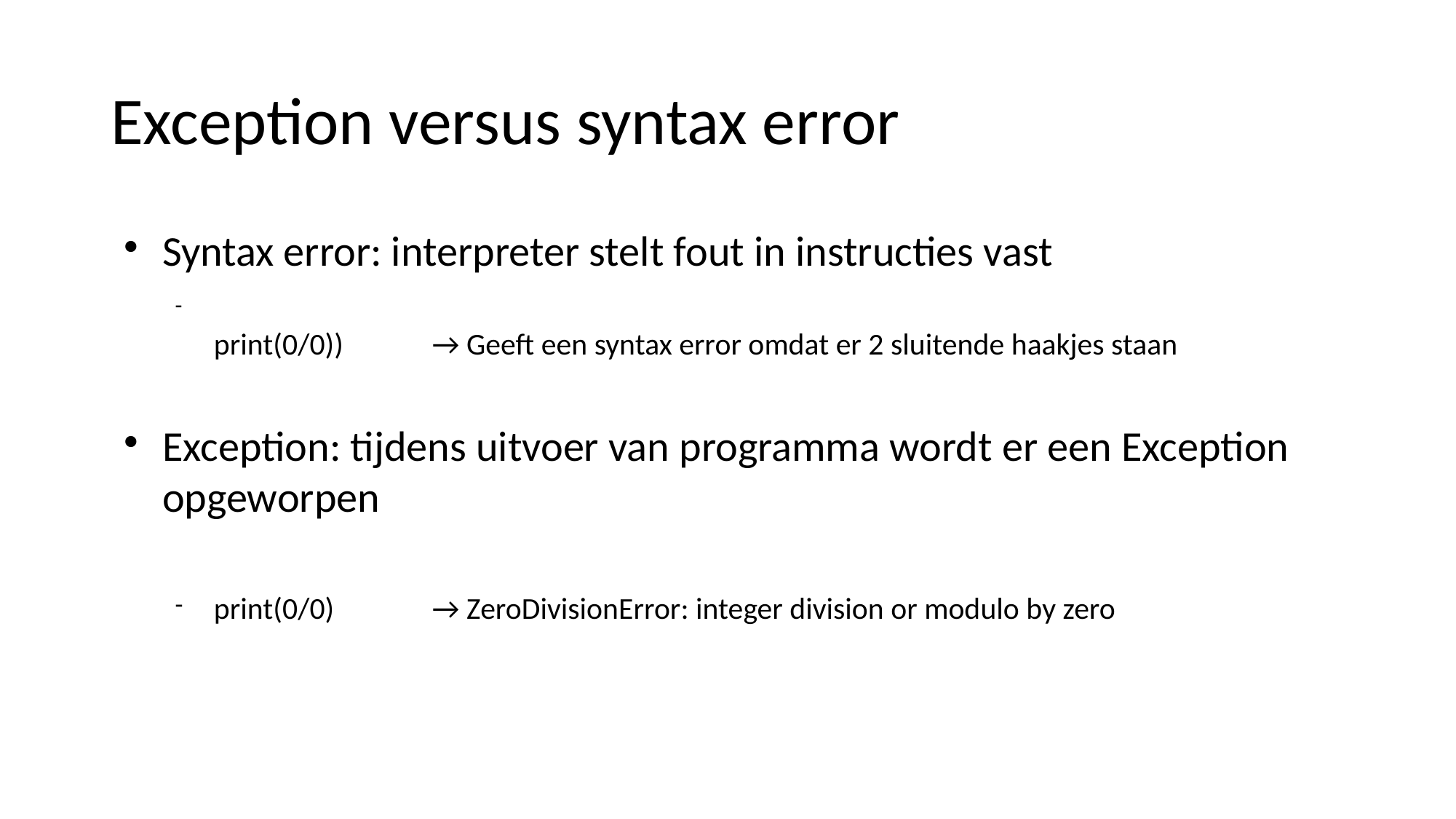

Exception versus syntax error
Syntax error: interpreter stelt fout in instructies vast
print(0/0)) 	→ Geeft een syntax error omdat er 2 sluitende haakjes staan
Exception: tijdens uitvoer van programma wordt er een Exception opgeworpen
print(0/0) 	→ ZeroDivisionError: integer division or modulo by zero